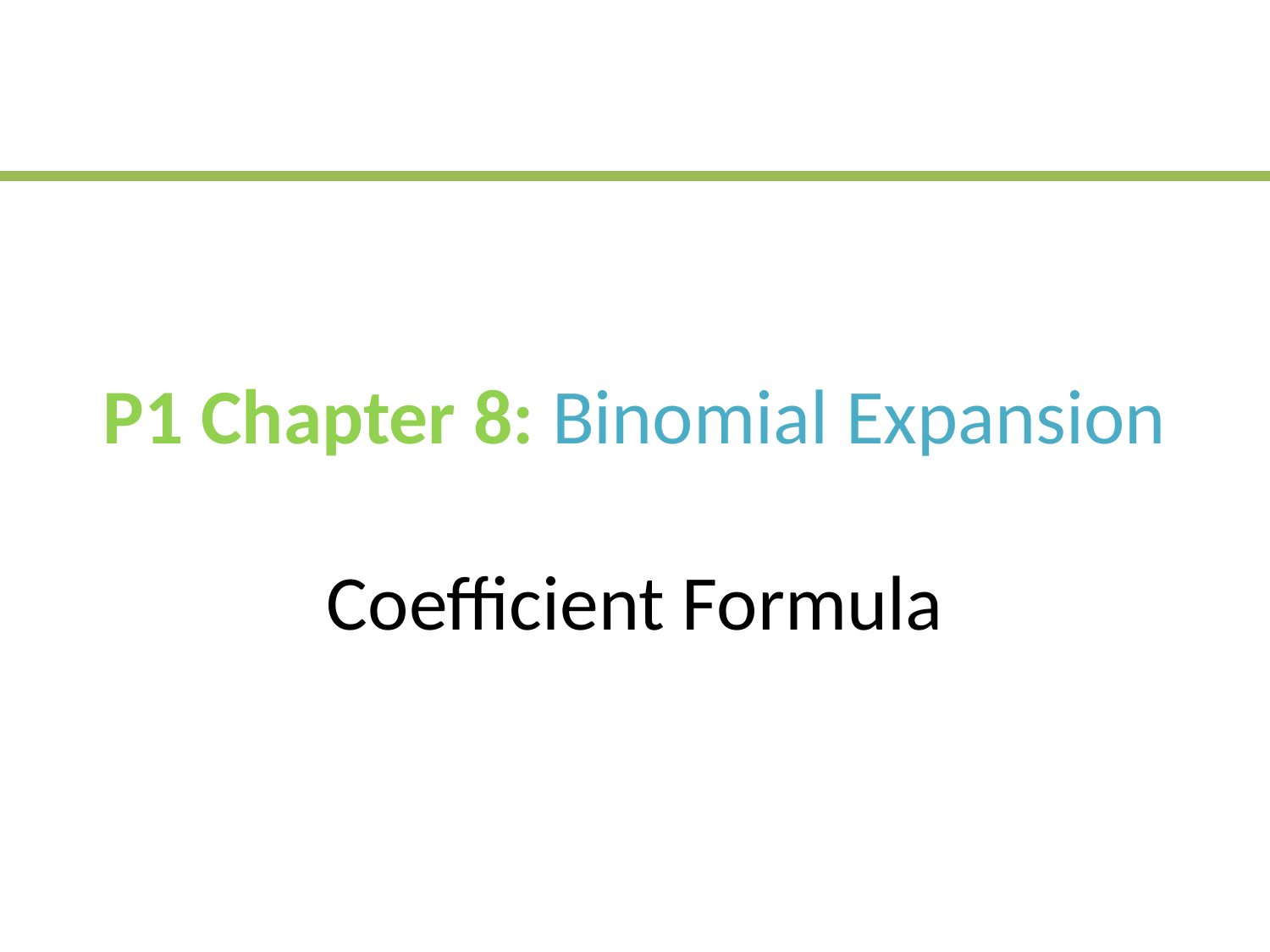

# P1 Chapter 8: Binomial Expansion Coefficient Formula